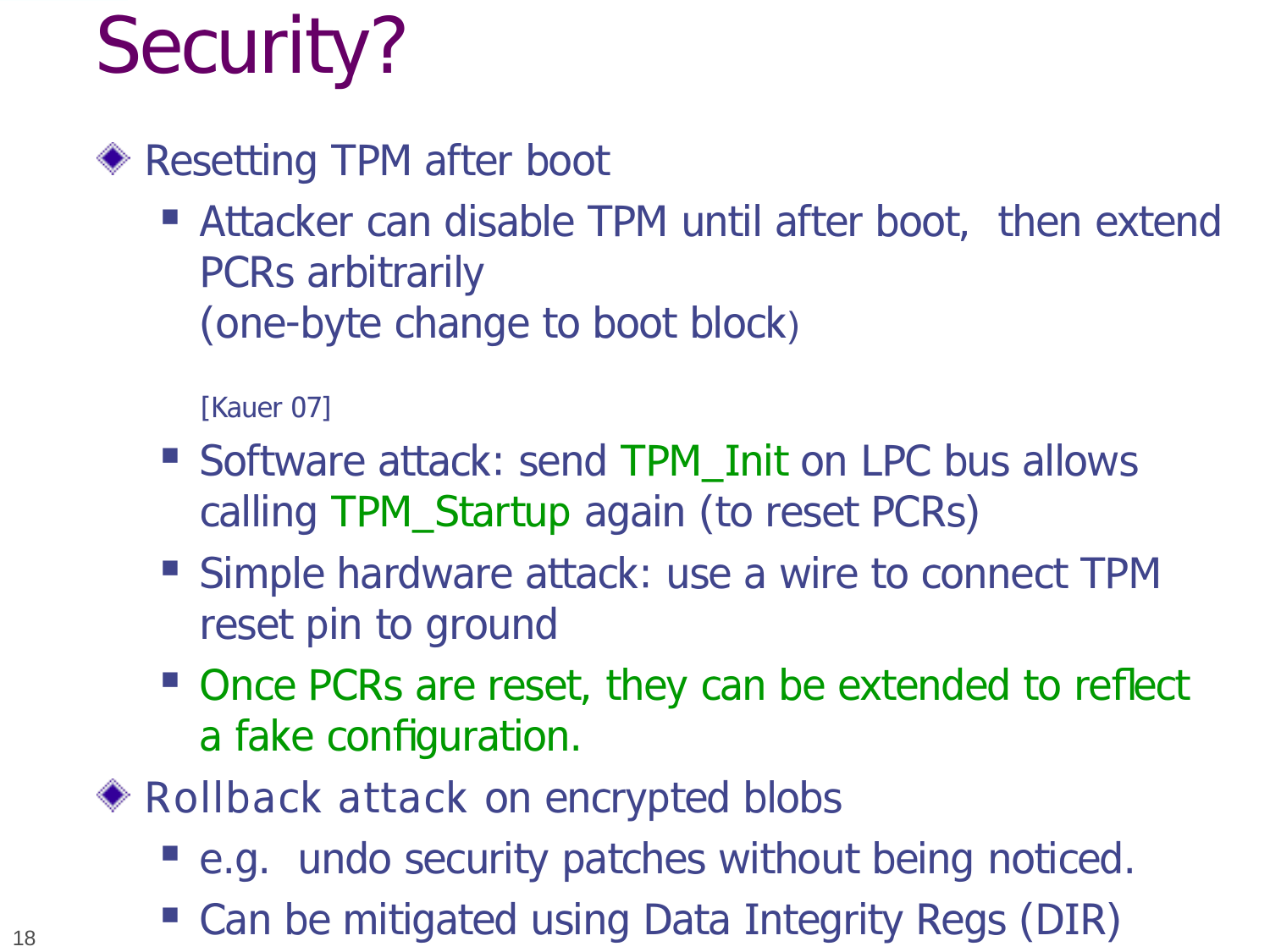

# Security?
Resetting TPM after boot
Attacker can disable TPM until after boot,  then extend PCRs arbitrarily
(one-byte change to boot block)	[Kauer 07]
Software attack: send TPM_Init on LPC bus allows calling TPM_Startup again (to reset PCRs)
Simple hardware attack: use a wire to connect TPM reset pin to ground
Once PCRs are reset, they can be extended to reflect a fake configuration.
Rollback attack on encrypted blobs
e.g.  undo security patches without being noticed.
Can be mitigated using Data Integrity Regs (DIR)
Need OwnerPassword to write DIR